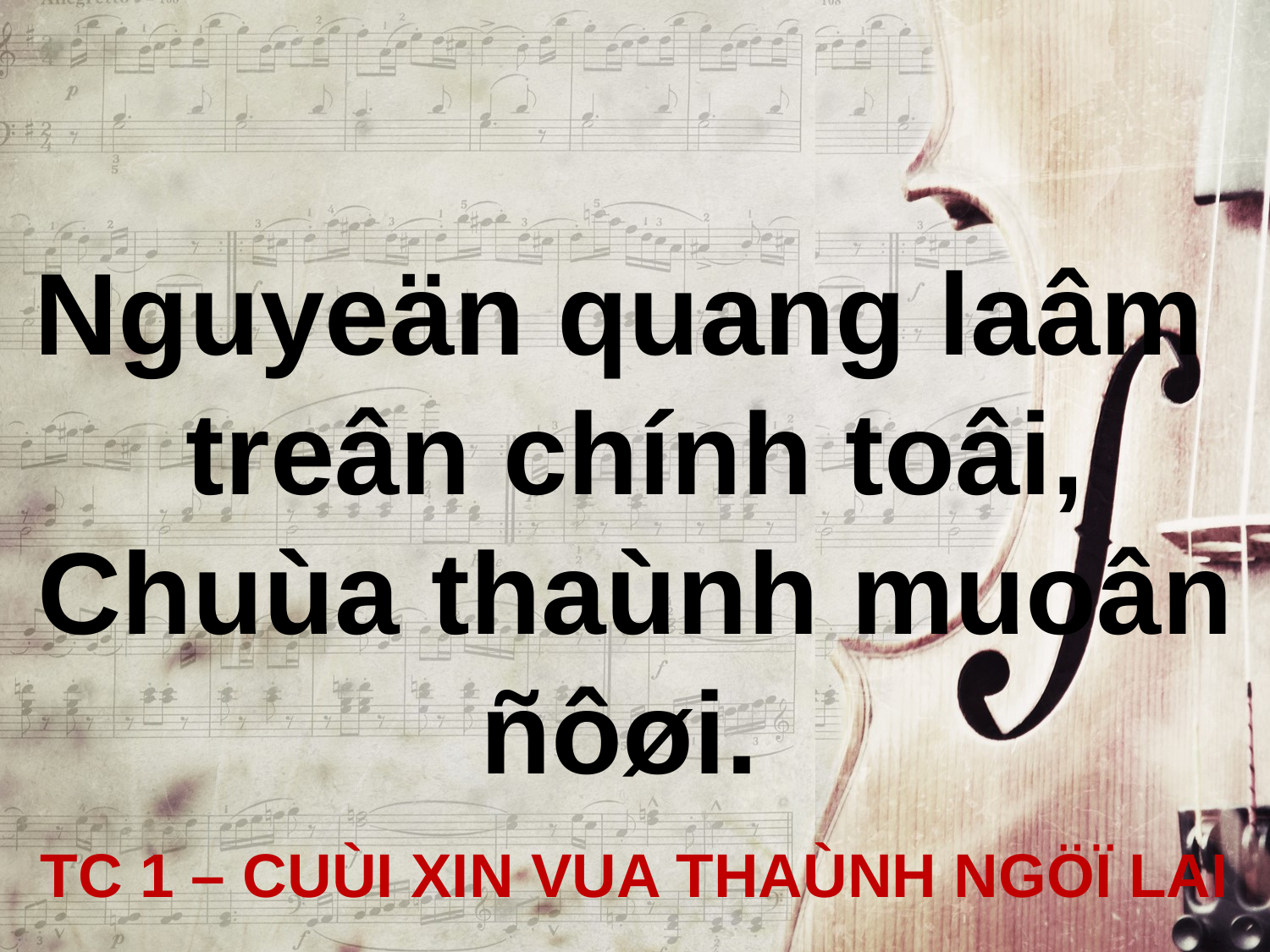

Nguyeän quang laâm
treân chính toâi, Chuùa thaùnh muoân ñôøi.
TC 1 – CUÙI XIN VUA THAÙNH NGÖÏ LAI